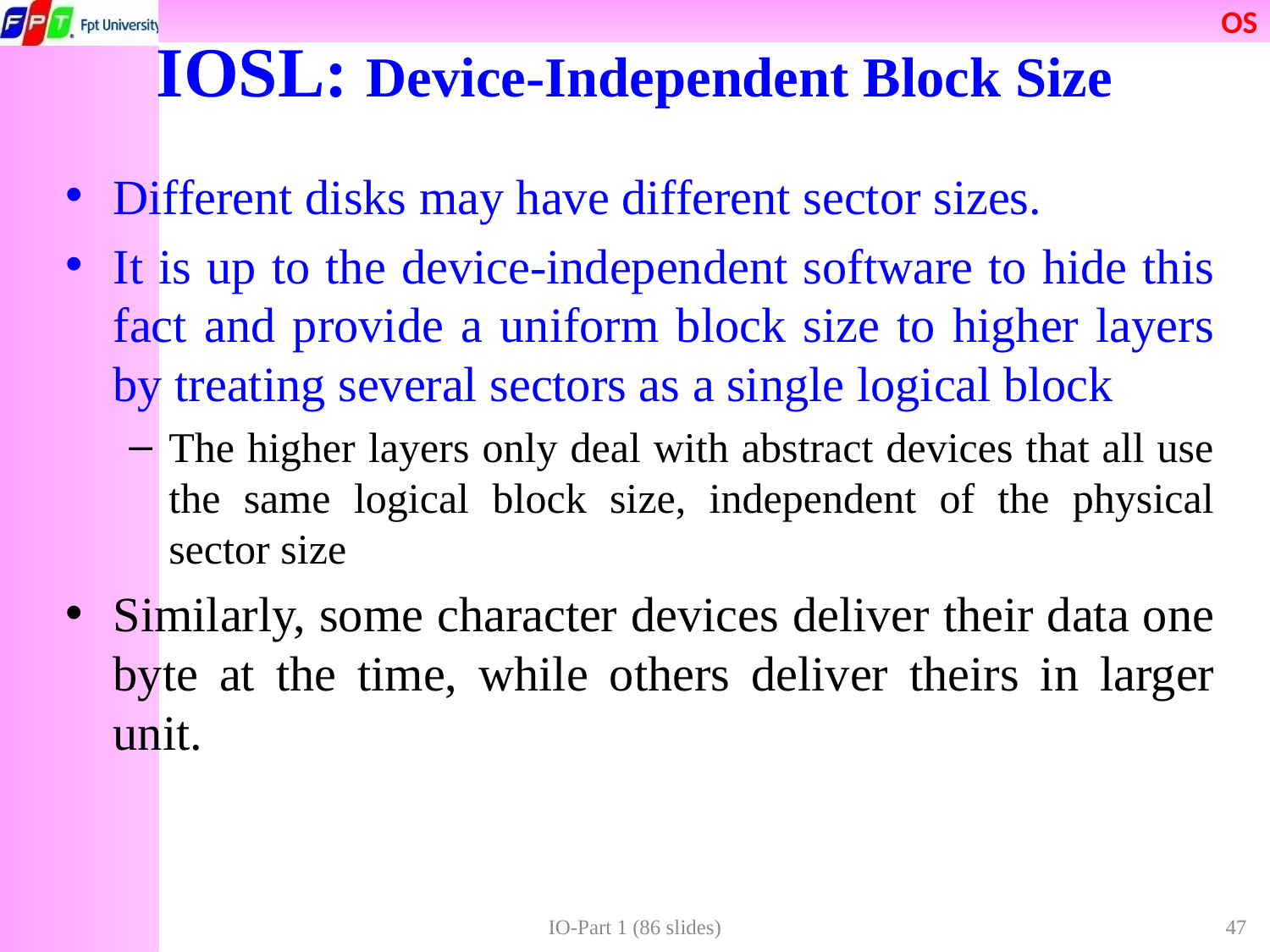

# IOSL: Device-Independent Block Size
Different disks may have different sector sizes.
It is up to the device-independent software to hide this fact and provide a uniform block size to higher layers by treating several sectors as a single logical block
The higher layers only deal with abstract devices that all use the same logical block size, independent of the physical sector size
Similarly, some character devices deliver their data one byte at the time, while others deliver theirs in larger unit.
IO-Part 1 (86 slides)
47